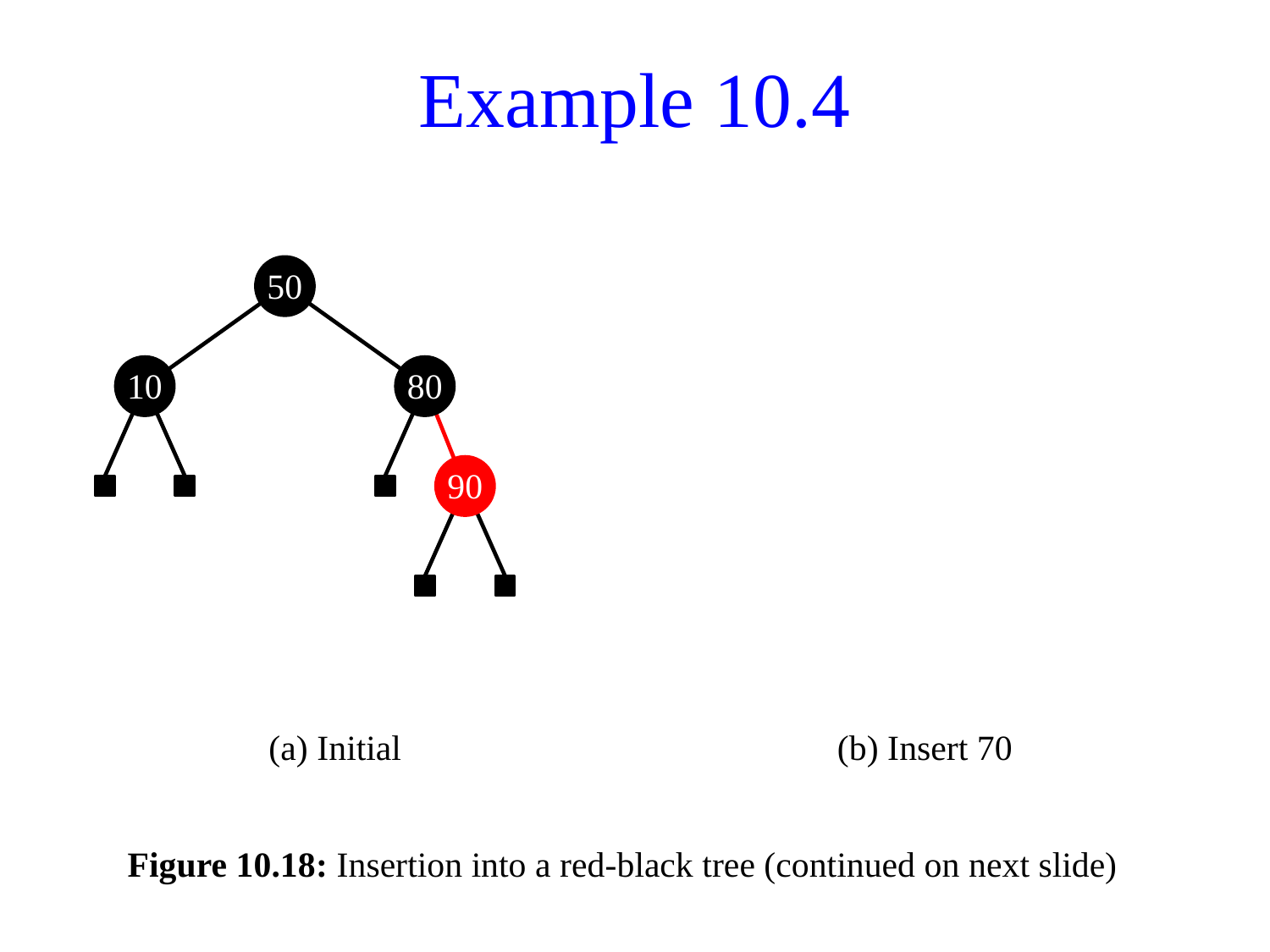

# Example 10.4
50
10
80
90

(a) Initial
(b) Insert 70
Figure 10.18: Insertion into a red-black tree (continued on next slide)